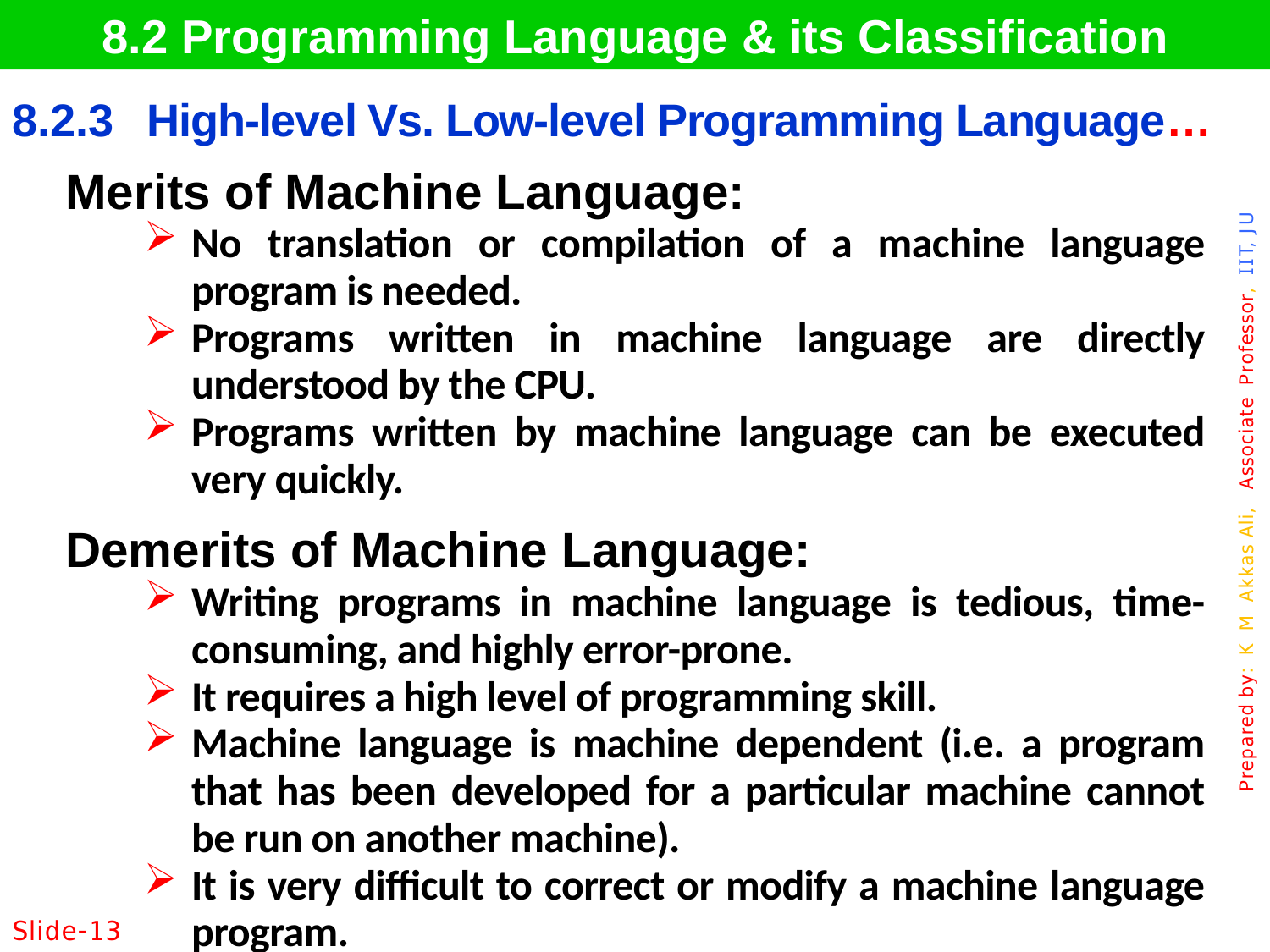

8.2 Programming Language & its Classification
| 8.2.3 | High-level Vs. Low-level Programming Language… |
| --- | --- |
Merits of Machine Language:
No translation or compilation of a machine language program is needed.
Programs written in machine language are directly understood by the CPU.
Programs written by machine language can be executed very quickly.

Demerits of Machine Language:
Writing programs in machine language is tedious, time-consuming, and highly error-prone.
It requires a high level of programming skill.
Machine language is machine dependent (i.e. a program that has been developed for a particular machine cannot be run on another machine).
It is very difficult to correct or modify a machine language program.
Slide-13